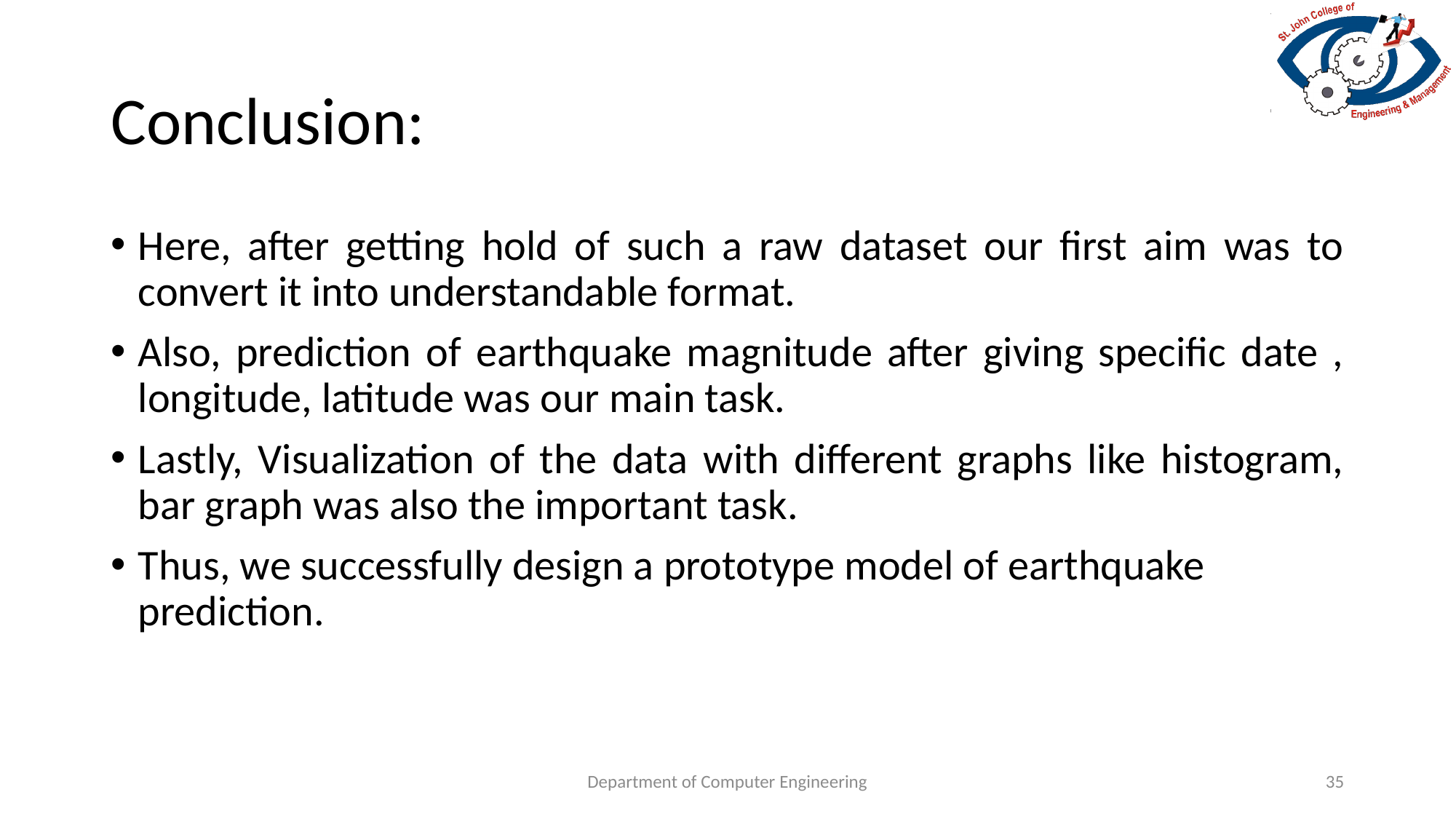

# Conclusion:
Here, after getting hold of such a raw dataset our first aim was to convert it into understandable format.
Also, prediction of earthquake magnitude after giving specific date , longitude, latitude was our main task.
Lastly, Visualization of the data with different graphs like histogram, bar graph was also the important task.
Thus, we successfully design a prototype model of earthquake prediction.

Department of Computer Engineering
35